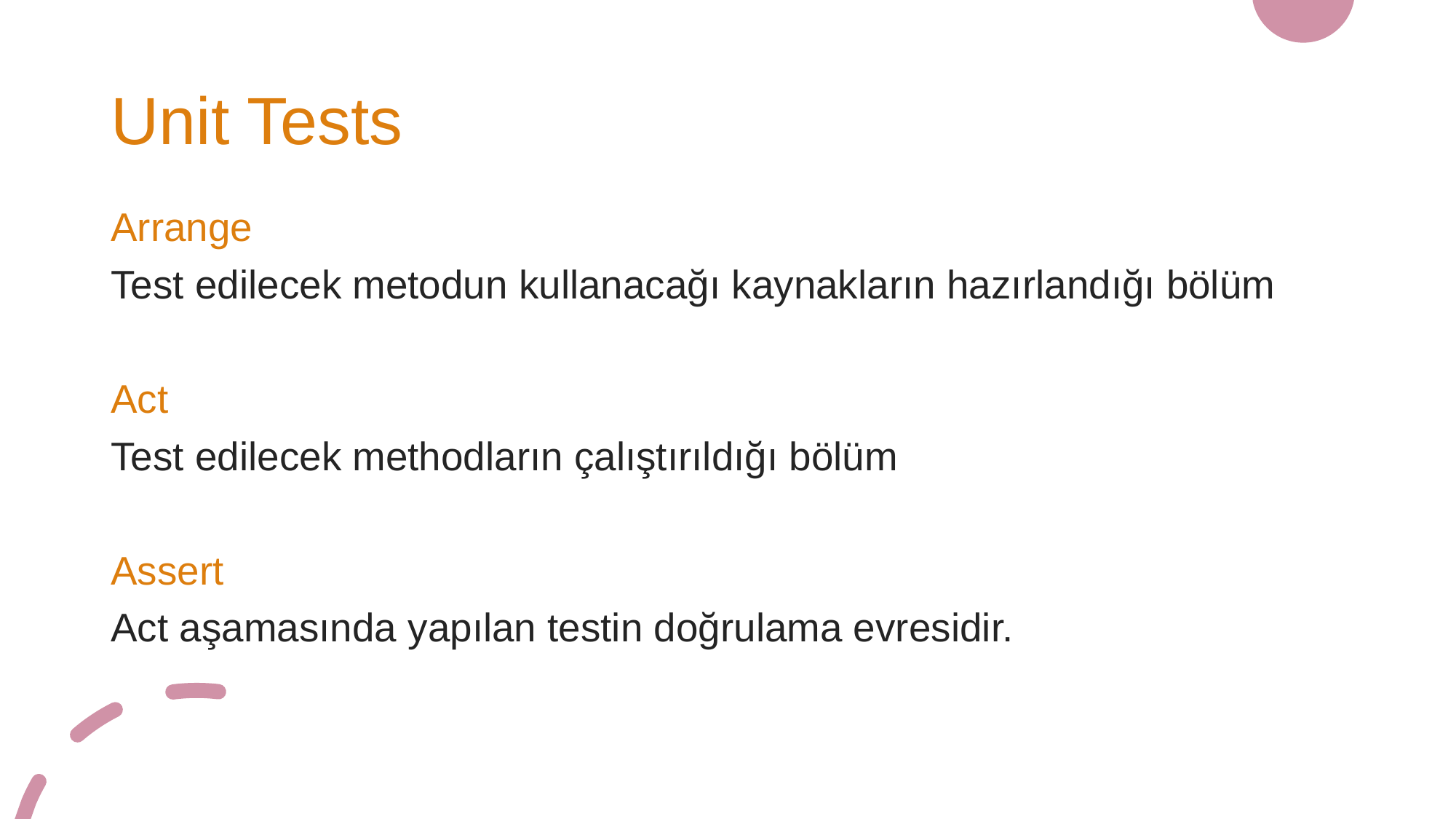

# Unit Tests
Arrange
Test edilecek metodun kullanacağı kaynakların hazırlandığı bölüm

Act
Test edilecek methodların çalıştırıldığı bölüm

Assert
Act aşamasında yapılan testin doğrulama evresidir.